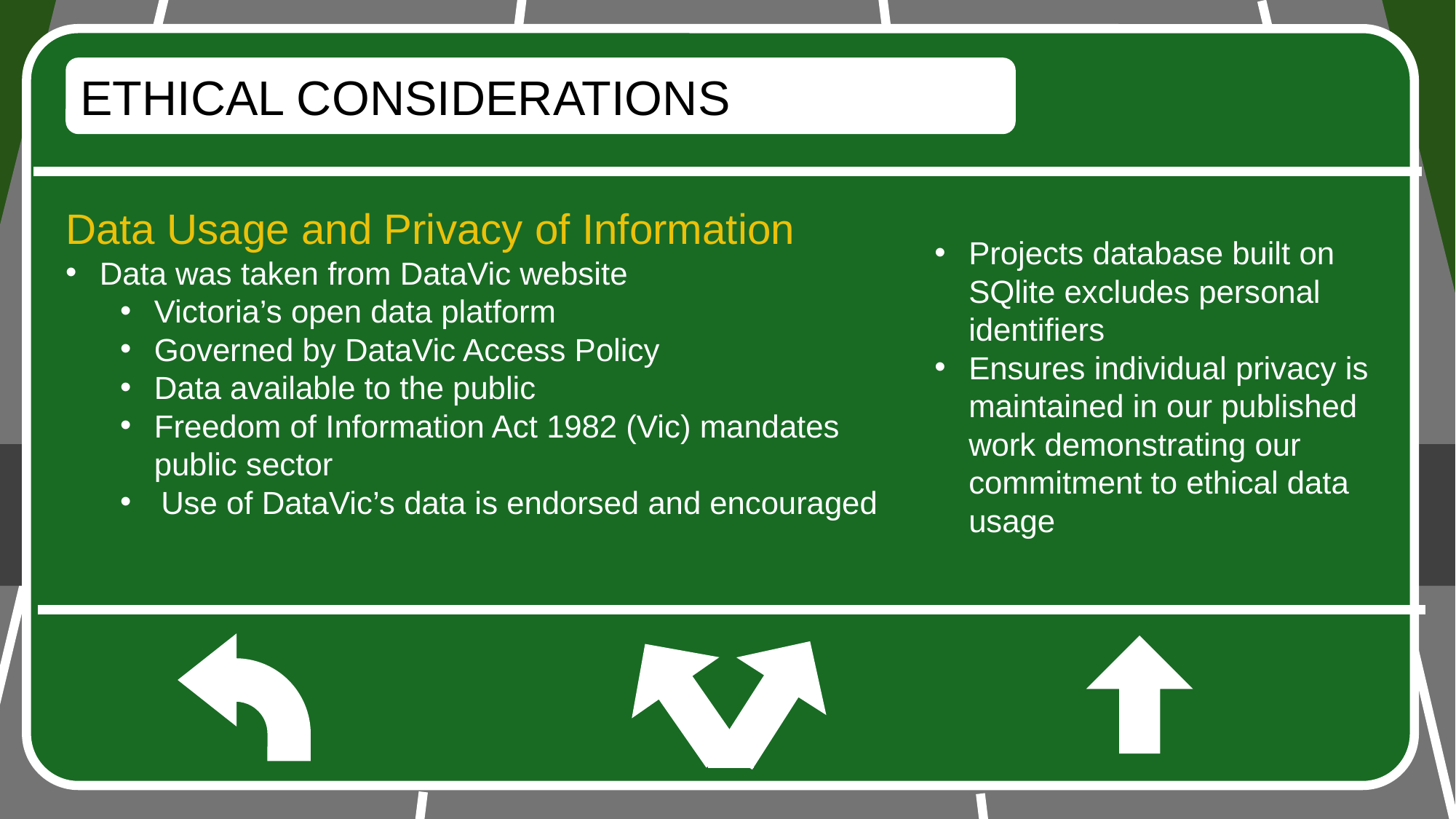

ETHICAL CONSIDERATIONS
Data Usage and Privacy of Information
Data was taken from DataVic website
Victoria’s open data platform
Governed by DataVic Access Policy
Data available to the public
Freedom of Information Act 1982 (Vic) mandates public sector
Use of DataVic’s data is endorsed and encouraged

Projects database built on SQlite excludes personal identifiers
Ensures individual privacy is maintained in our published work demonstrating our commitment to ethical data usage